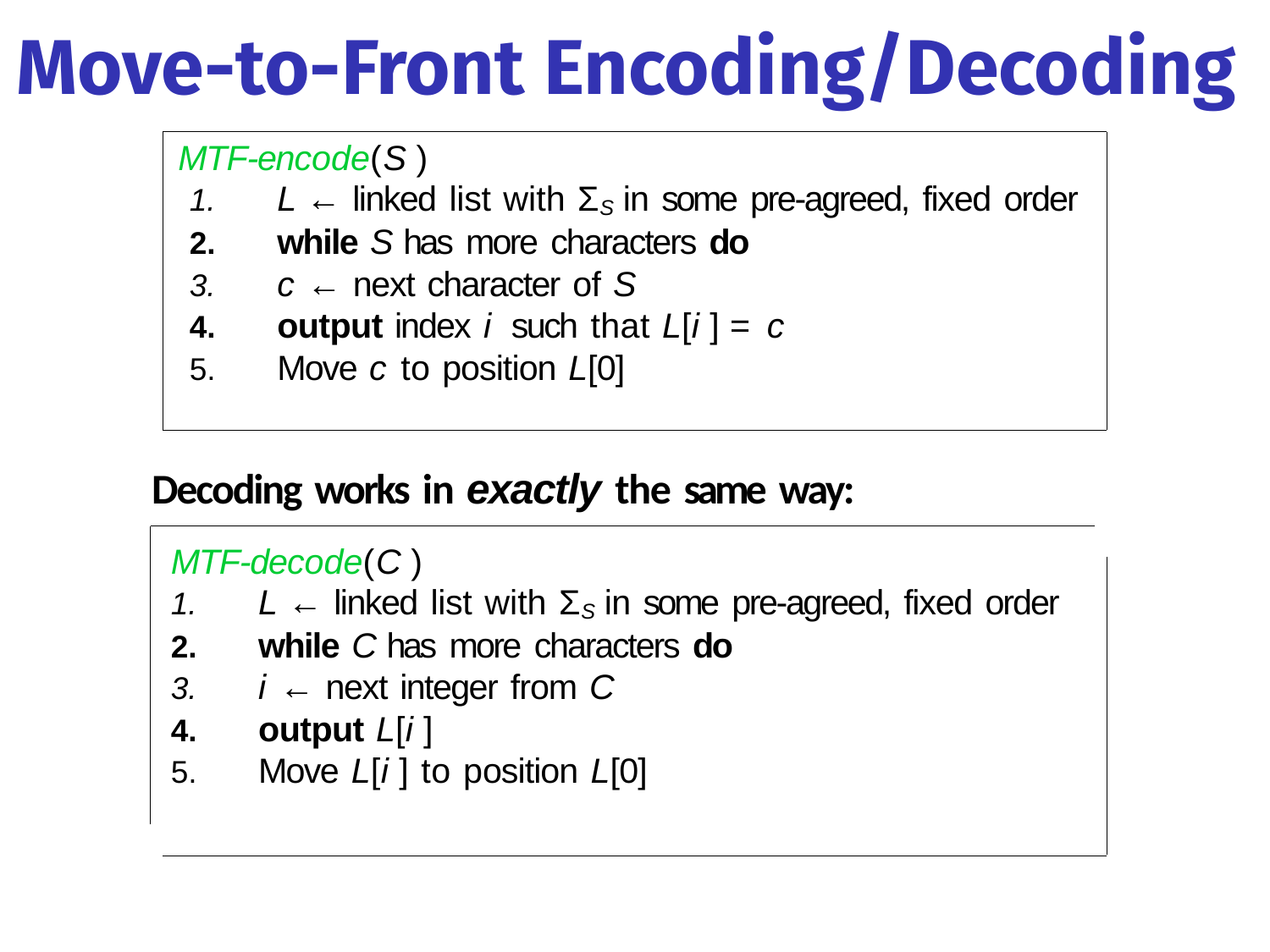

# Move-to-Front Encoding/Decoding

MTF-encode(S )
L ← linked list with ΣS in some pre-agreed, fixed order
while S has more characters do
c ← next character of S
output index i  such that L[i ] = c
Move c to position L[0]

Decoding works in exactly the same way:

MTF-decode(C )
L ← linked list with ΣS in some pre-agreed, fixed order
while C has more characters do
i ← next integer from C
output L[i ]
Move L[i ] to position L[0]